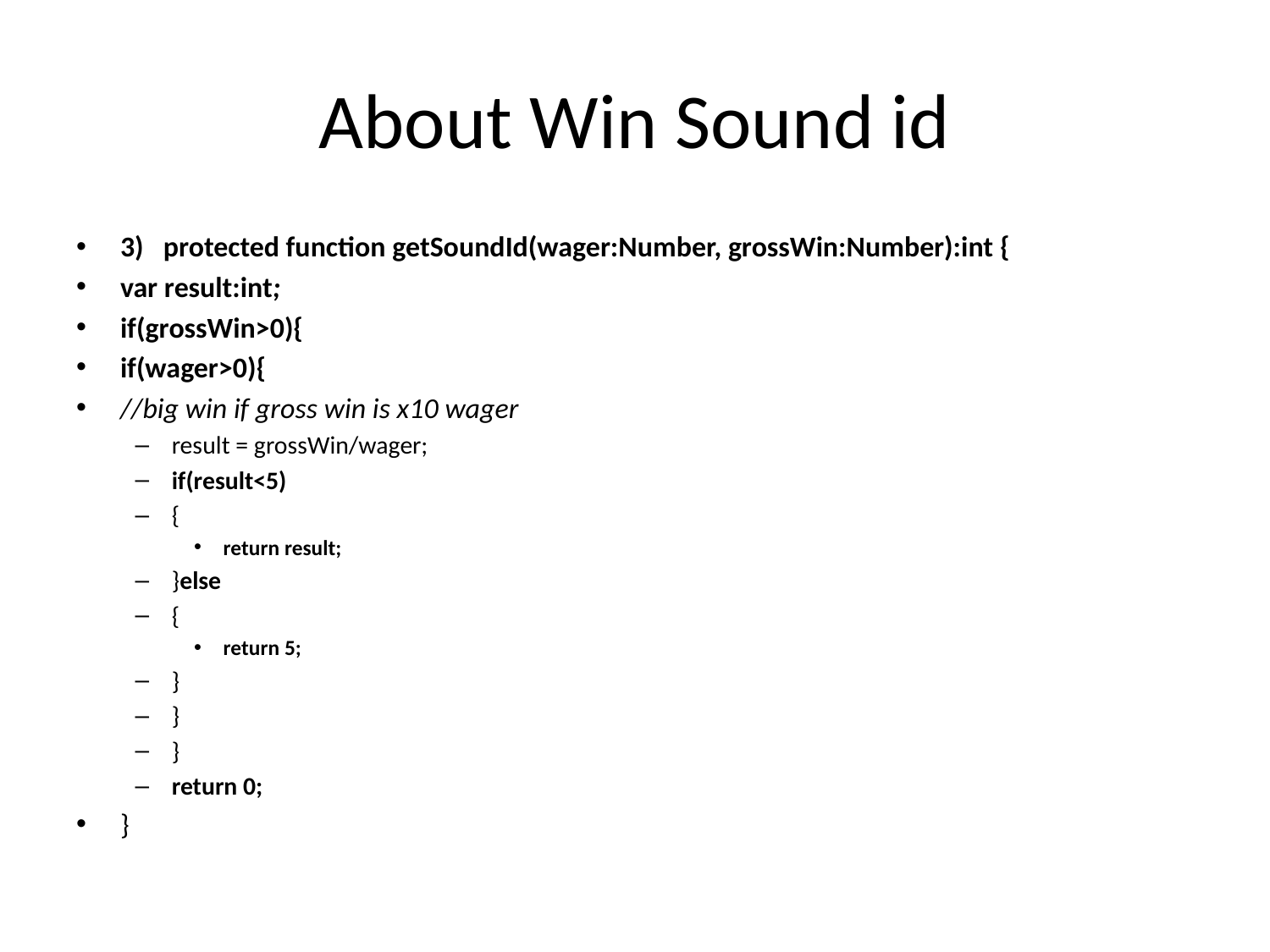

# About Win Sound id
3)   protected function getSoundId(wager:Number, grossWin:Number):int {
var result:int;
if(grossWin>0){
if(wager>0){
//big win if gross win is x10 wager
result = grossWin/wager;
if(result<5)
{
return result;
}else
{
return 5;
}
}
}
return 0;
}